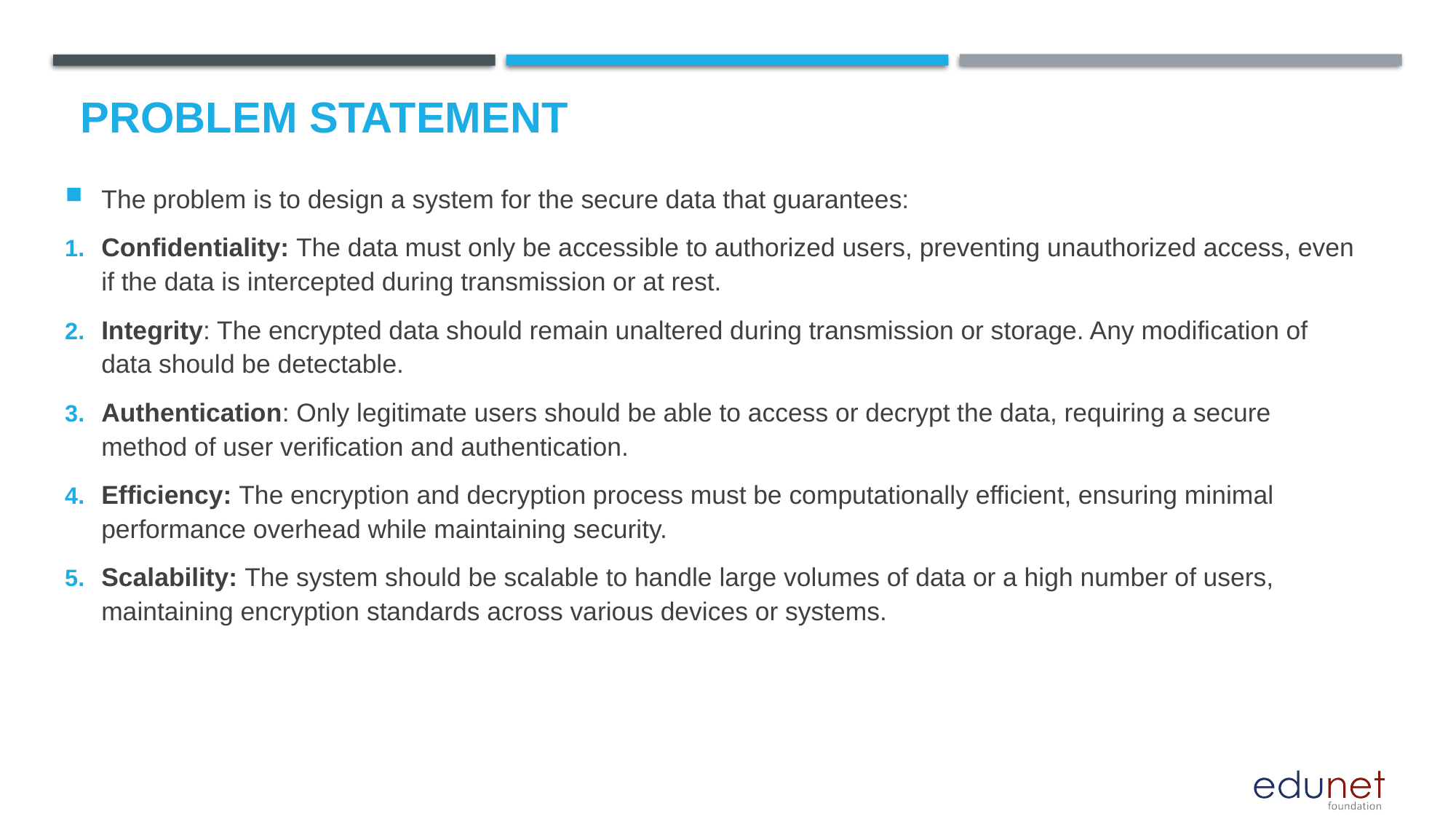

# Problem Statement
The problem is to design a system for the secure data that guarantees:
Confidentiality: The data must only be accessible to authorized users, preventing unauthorized access, even if the data is intercepted during transmission or at rest.
Integrity: The encrypted data should remain unaltered during transmission or storage. Any modification of data should be detectable.
Authentication: Only legitimate users should be able to access or decrypt the data, requiring a secure method of user verification and authentication.
Efficiency: The encryption and decryption process must be computationally efficient, ensuring minimal performance overhead while maintaining security.
Scalability: The system should be scalable to handle large volumes of data or a high number of users, maintaining encryption standards across various devices or systems.